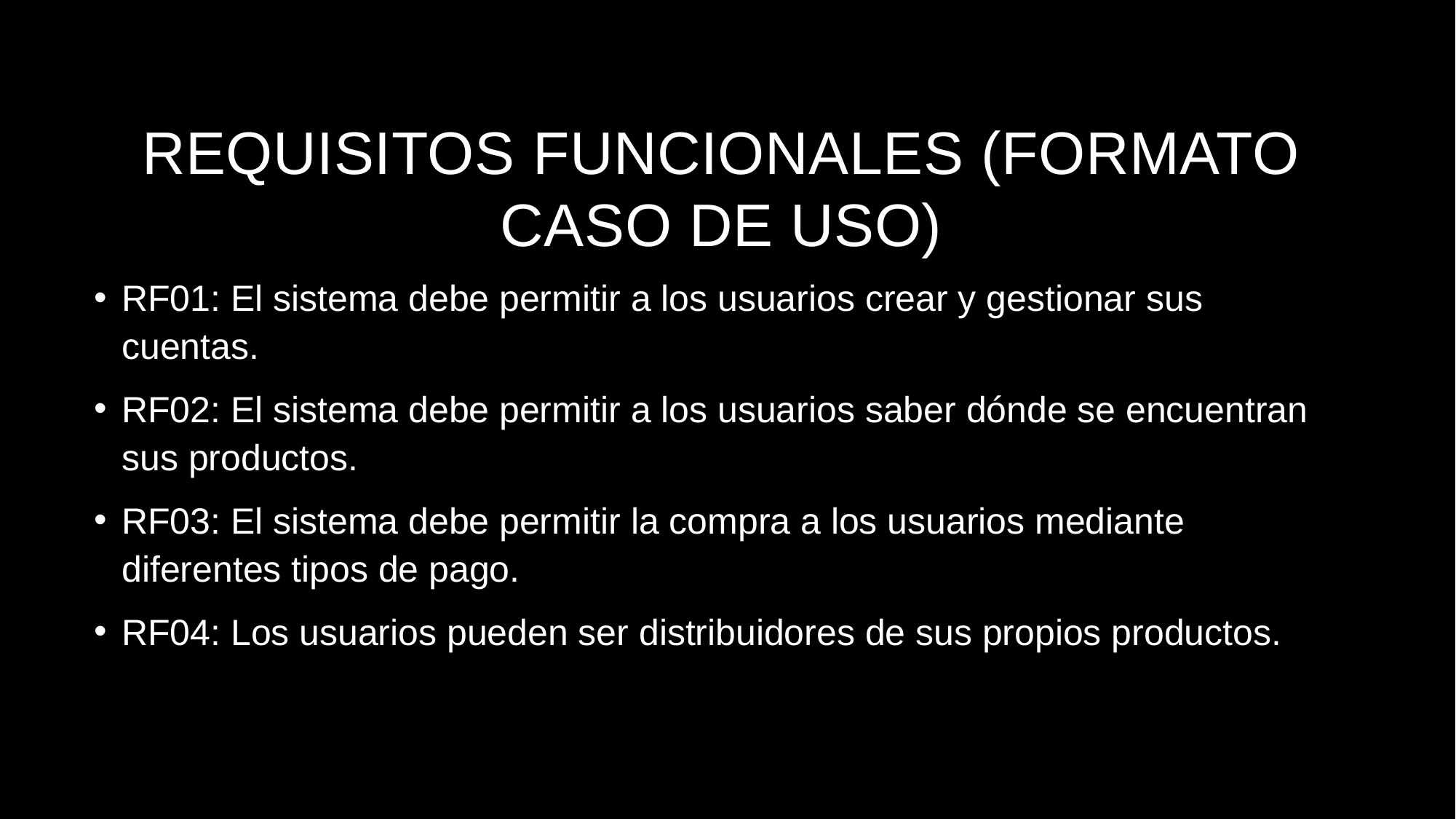

# Requisitos funcionales (Formato caso de uso)
RF01: El sistema debe permitir a los usuarios crear y gestionar sus cuentas.
RF02: El sistema debe permitir a los usuarios saber dónde se encuentran sus productos.
RF03: El sistema debe permitir la compra a los usuarios mediante diferentes tipos de pago.
RF04: Los usuarios pueden ser distribuidores de sus propios productos.